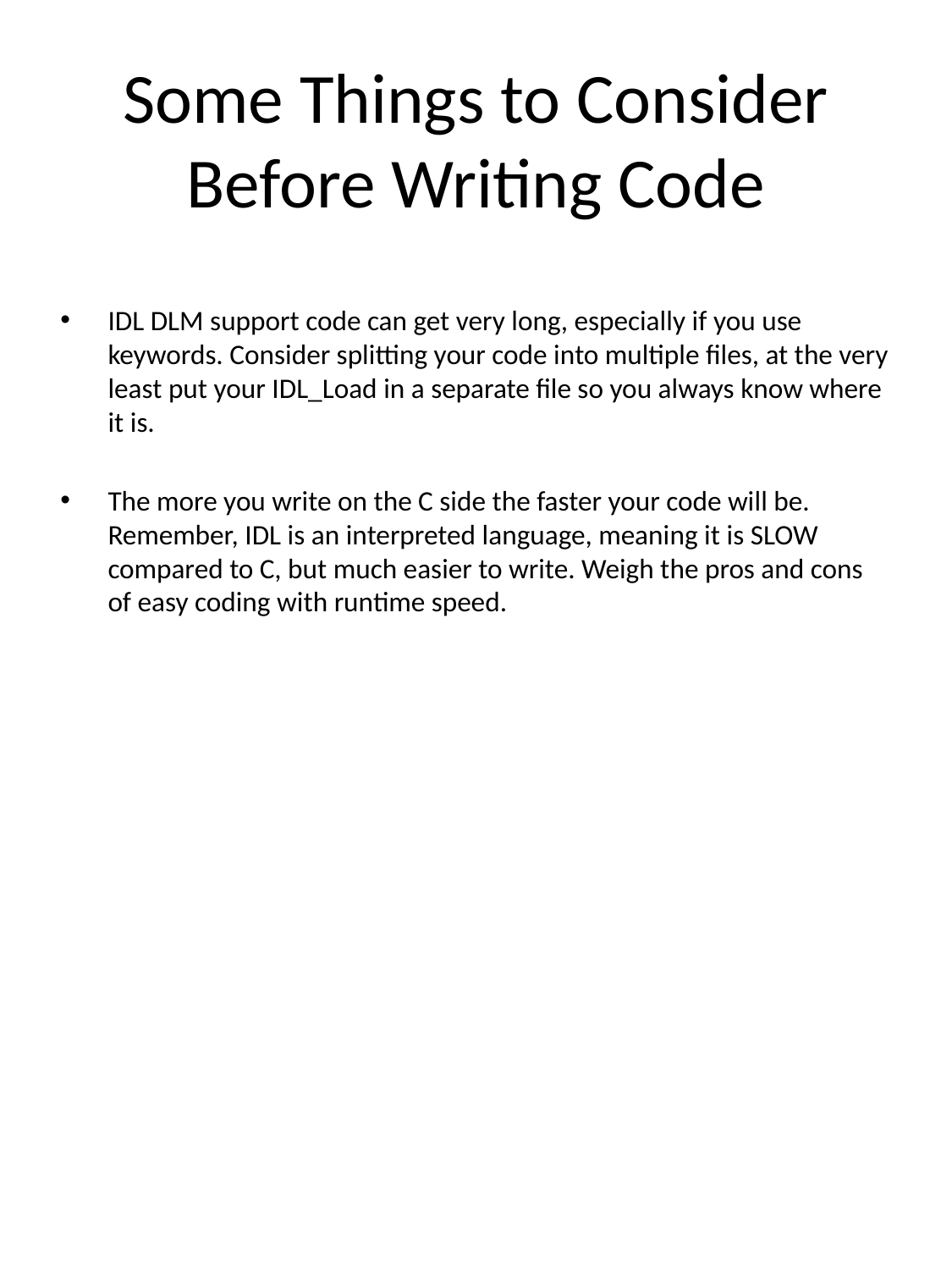

# Some Things to Consider Before Writing Code
IDL DLM support code can get very long, especially if you use keywords. Consider splitting your code into multiple files, at the very least put your IDL_Load in a separate file so you always know where it is.

The more you write on the C side the faster your code will be. Remember, IDL is an interpreted language, meaning it is SLOW compared to C, but much easier to write. Weigh the pros and cons of easy coding with runtime speed.